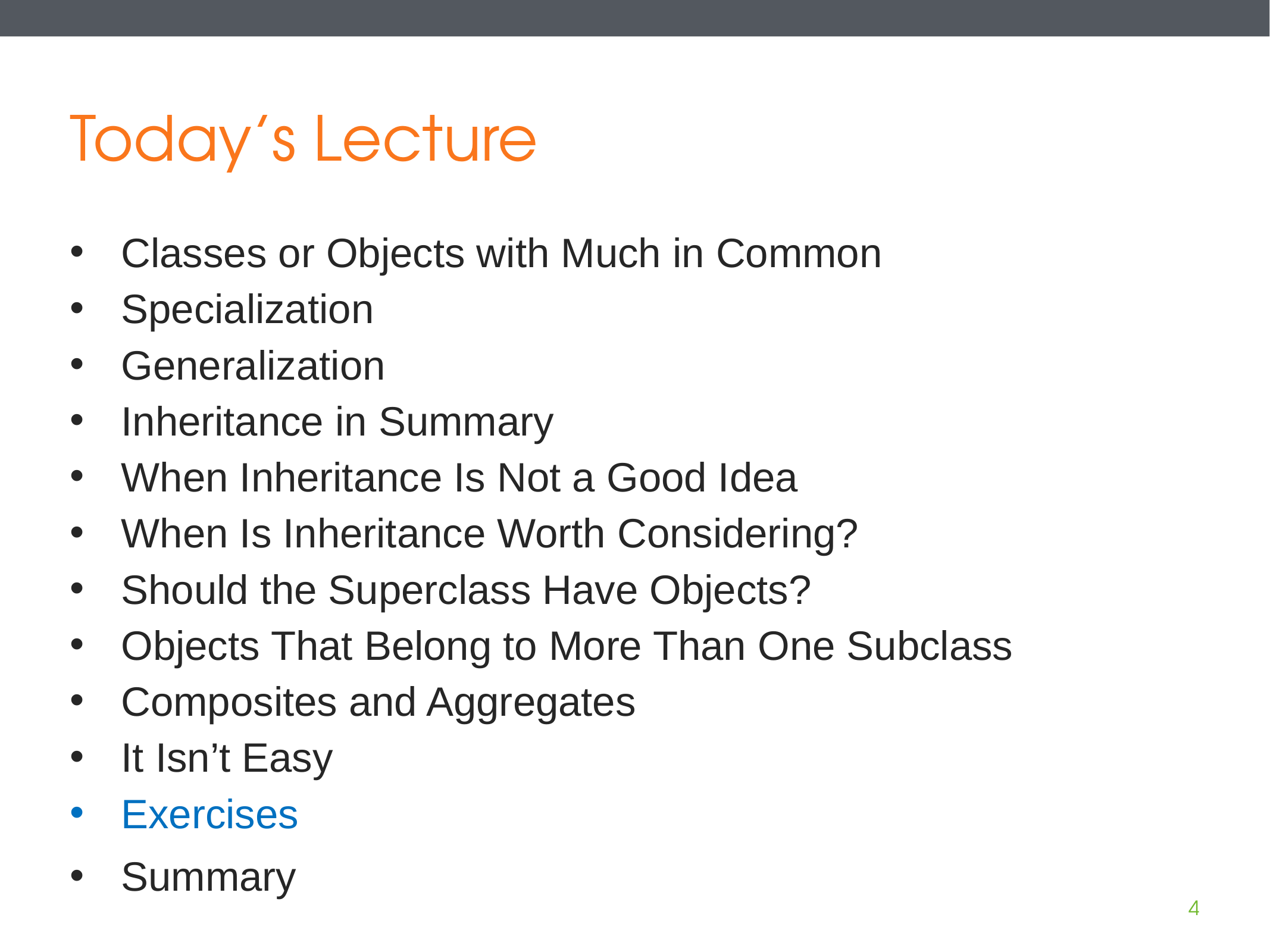

# Today’s Lecture
Classes or Objects with Much in Common
Specialization
Generalization
Inheritance in Summary
When Inheritance Is Not a Good Idea
When Is Inheritance Worth Considering?
Should the Superclass Have Objects?
Objects That Belong to More Than One Subclass
Composites and Aggregates
It Isn’t Easy
Exercises
Summary
4